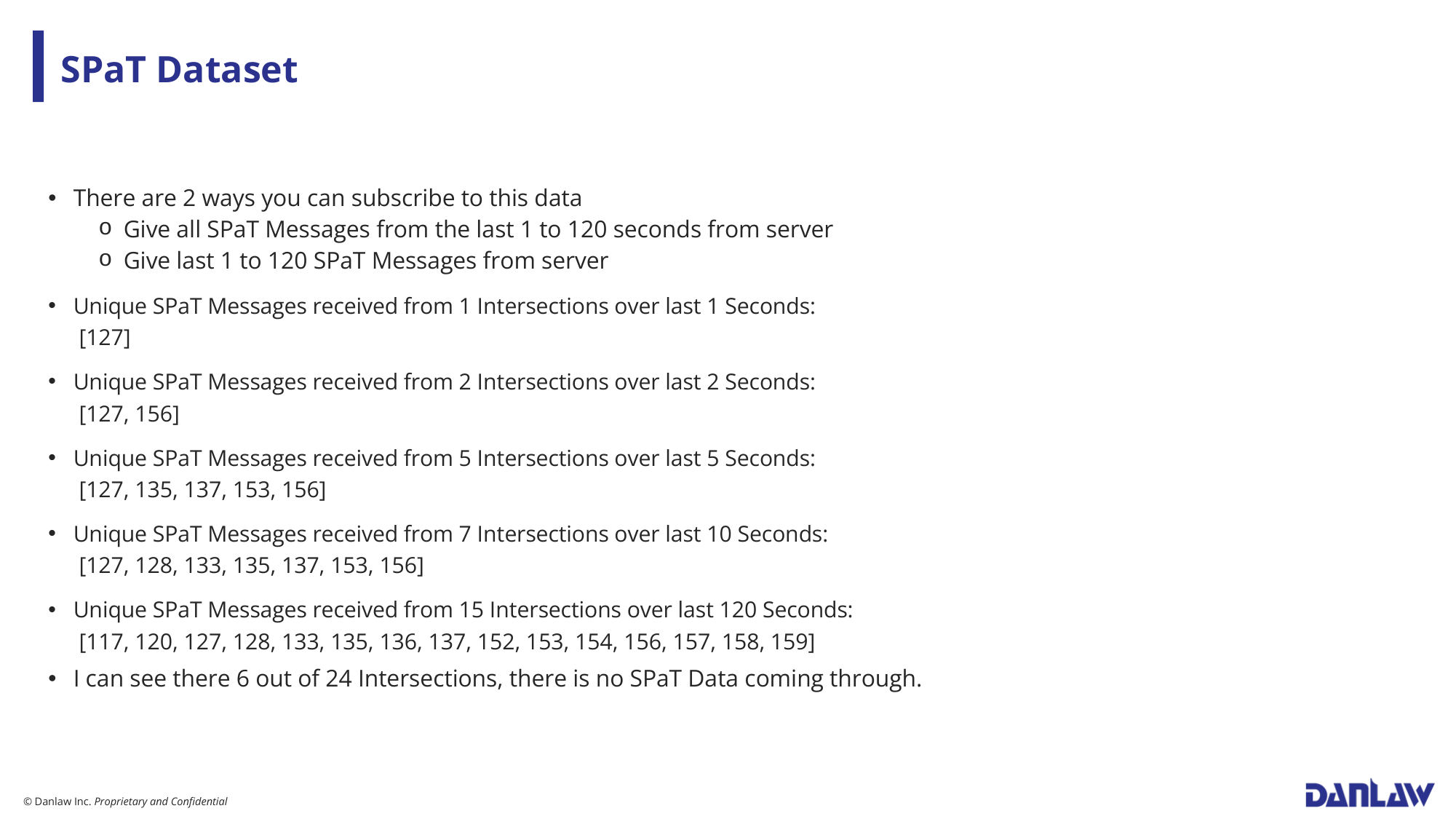

# SPaT Dataset
There are 2 ways you can subscribe to this data
Give all SPaT Messages from the last 1 to 120 seconds from server
Give last 1 to 120 SPaT Messages from server
Unique SPaT Messages received from 1 Intersections over last 1 Seconds:
 [127]
Unique SPaT Messages received from 2 Intersections over last 2 Seconds:
 [127, 156]
Unique SPaT Messages received from 5 Intersections over last 5 Seconds:
 [127, 135, 137, 153, 156]
Unique SPaT Messages received from 7 Intersections over last 10 Seconds:
 [127, 128, 133, 135, 137, 153, 156]
Unique SPaT Messages received from 15 Intersections over last 120 Seconds:
 [117, 120, 127, 128, 133, 135, 136, 137, 152, 153, 154, 156, 157, 158, 159]
I can see there 6 out of 24 Intersections, there is no SPaT Data coming through.